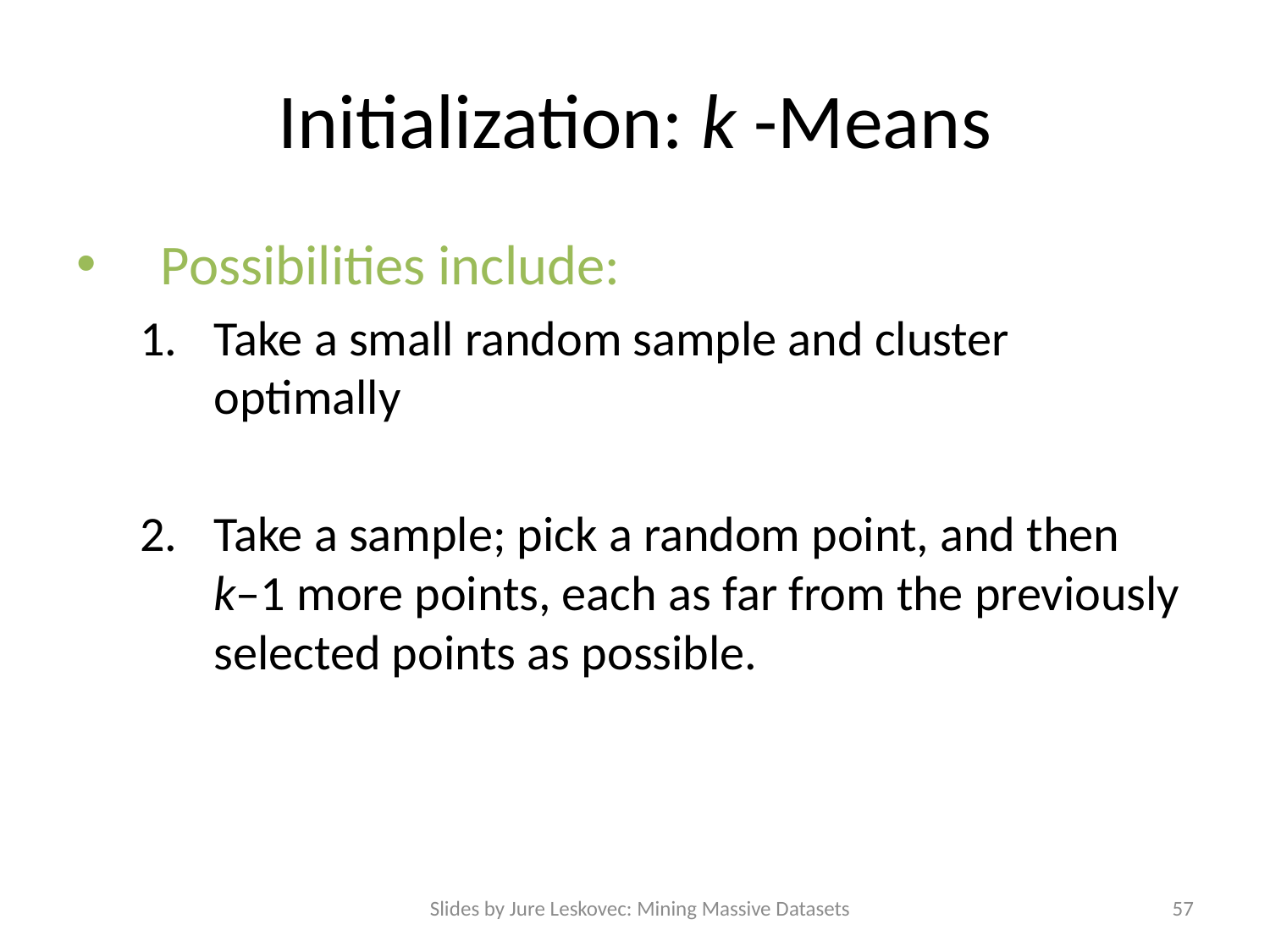

# Initialization: k -Means
Possibilities include:
Take a small random sample and cluster optimally

Take a sample; pick a random point, and then
k–1 more points, each as far from the previously selected points as possible.
Slides by Jure Leskovec: Mining Massive Datasets
57